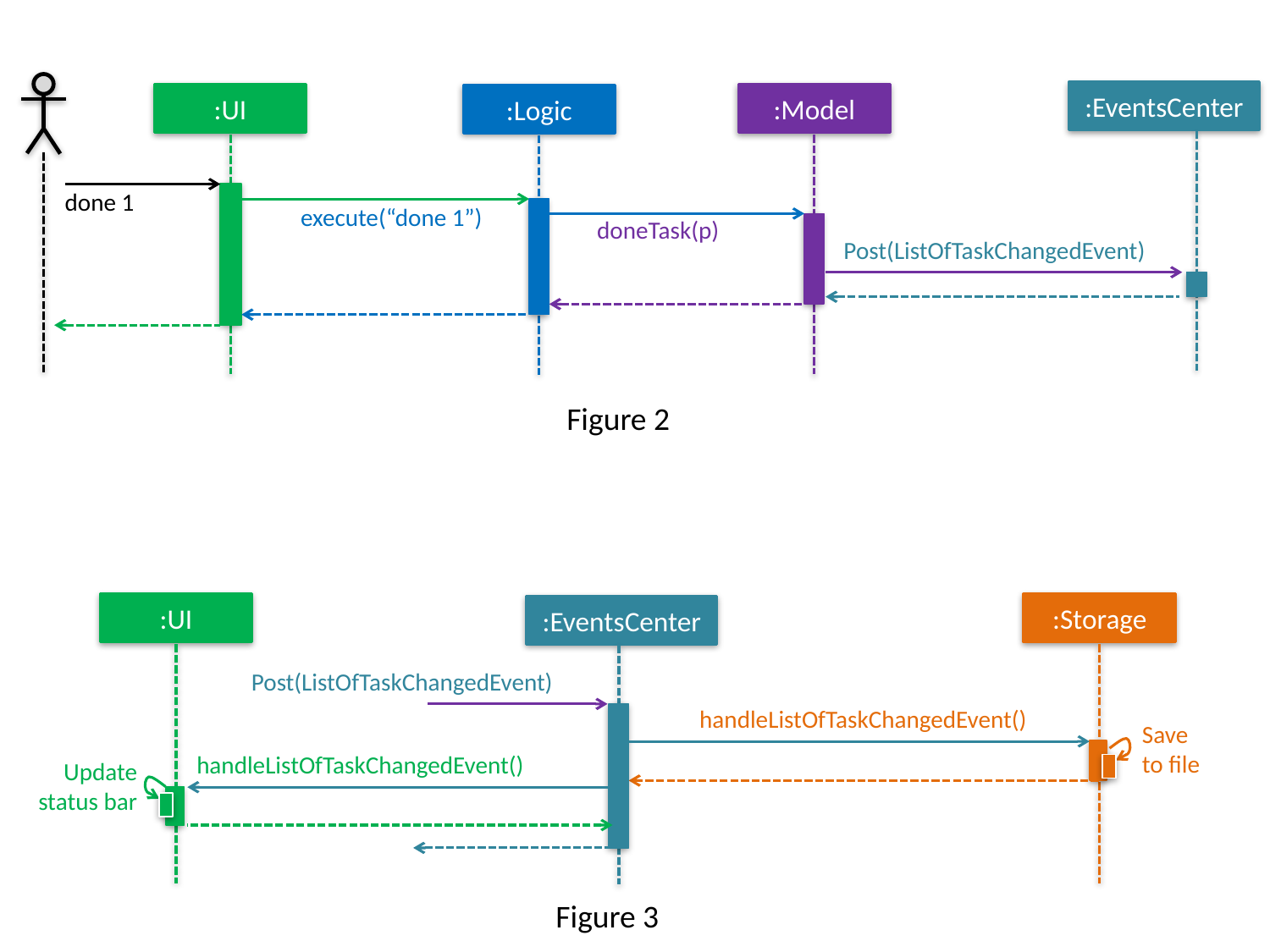

:EventsCenter
:UI
:Model
:Logic

done 1

execute(“done 1”)

doneTask(p)
Post(ListOfTaskChangedEvent)

Figure 2
:UI
:Storage
:EventsCenter
Post(ListOfTaskChangedEvent)
handleListOfTaskChangedEvent()

Save
to file

handleListOfTaskChangedEvent()
Update status bar

Figure 3